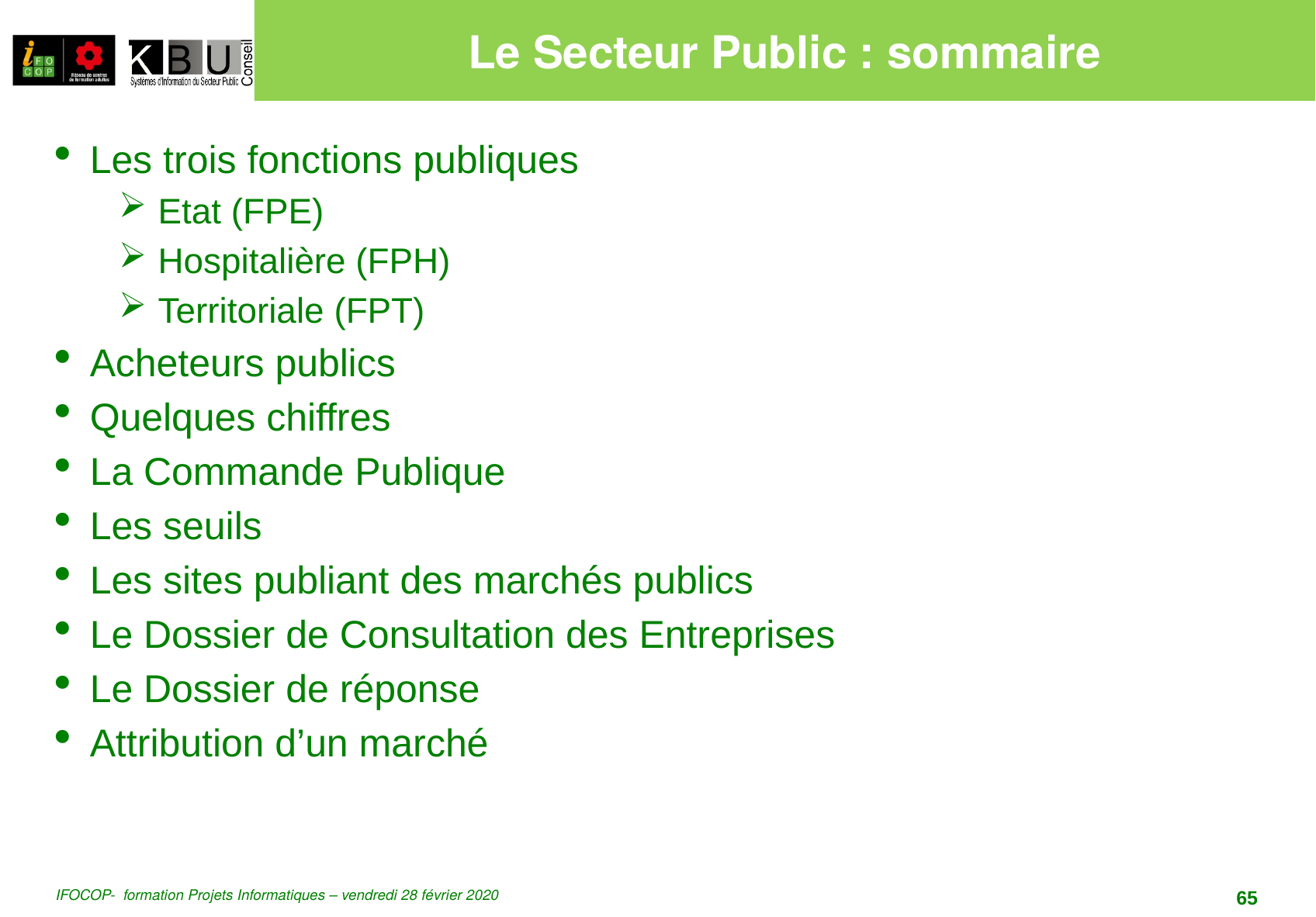

# Le Secteur Public : sommaire
Les trois fonctions publiques
Etat (FPE)
Hospitalière (FPH)
Territoriale (FPT)
Acheteurs publics
Quelques chiffres
La Commande Publique
Les seuils
Les sites publiant des marchés publics
Le Dossier de Consultation des Entreprises
Le Dossier de réponse
Attribution d’un marché

IFOCOP-  formation Projets Informatiques – vendredi 28 février 2020
65